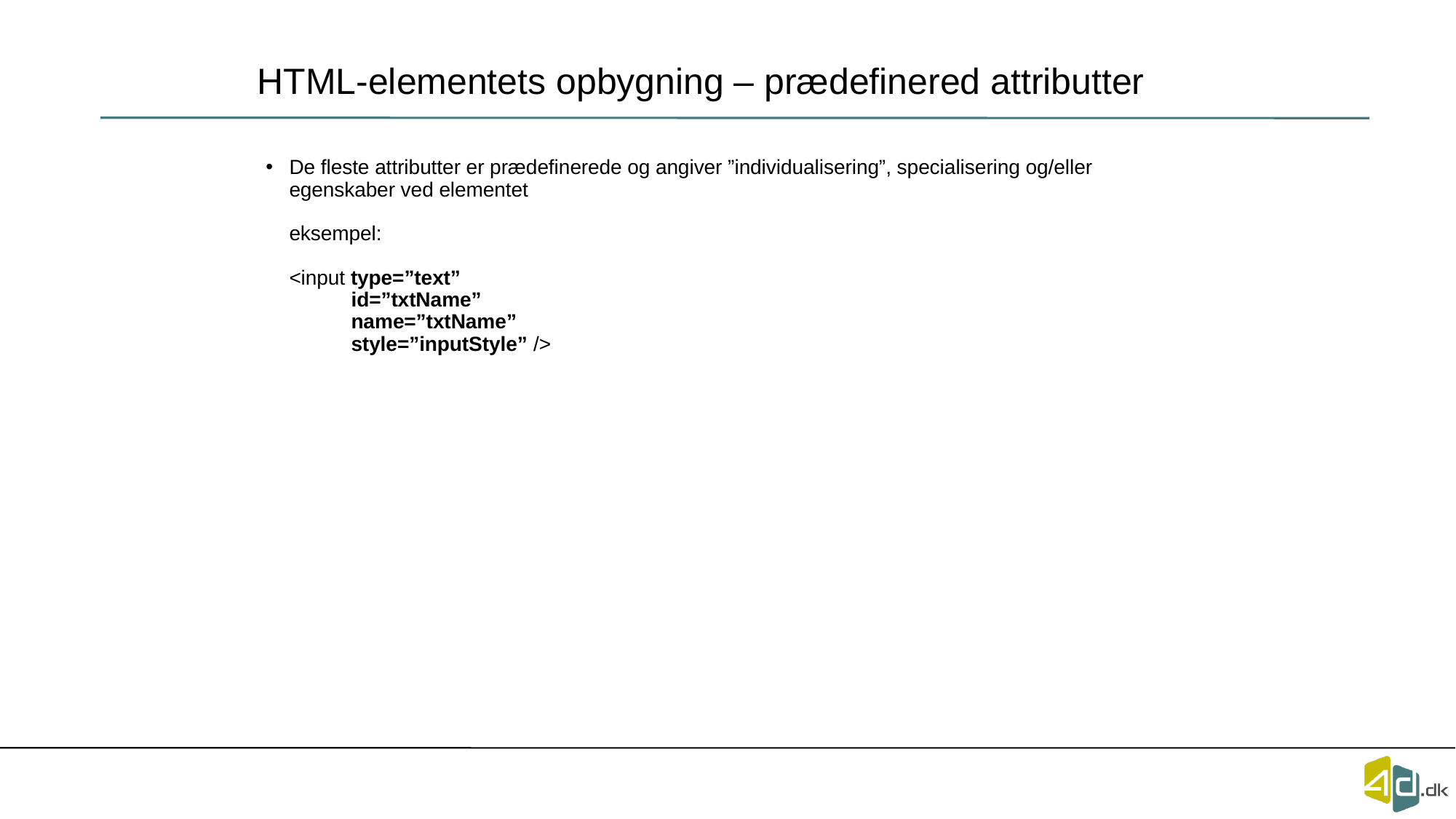

# HTML-elementets opbygning – prædefinered attributter
De fleste attributter er prædefinerede og angiver ”individualisering”, specialisering og/eller egenskaber ved elementet
eksempel:
<input type=”text”
           id=”txtName”
           name=”txtName”
           style=”inputStyle” />